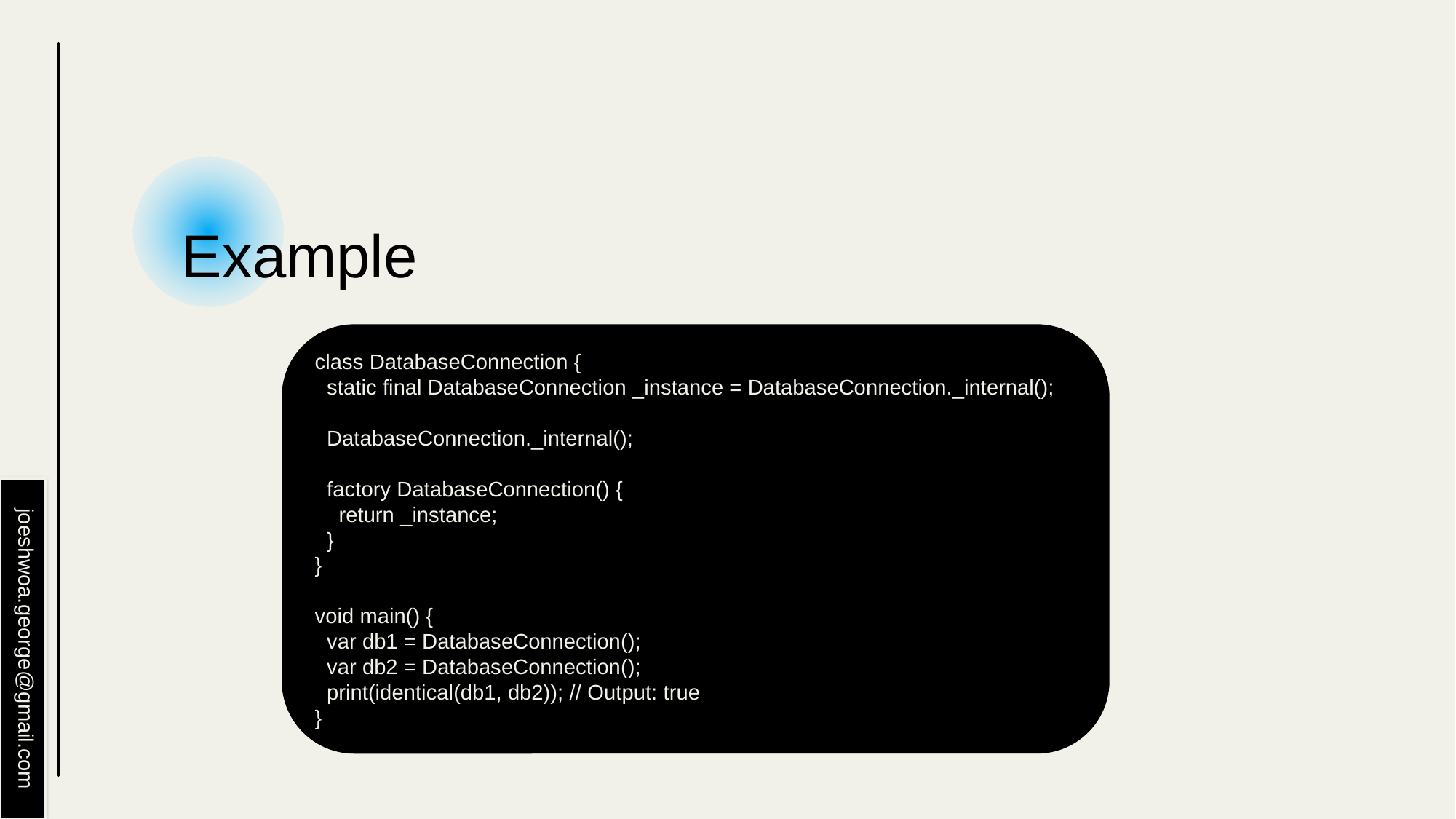

# Example
class DatabaseConnection {
  static final DatabaseConnection _instance = DatabaseConnection._internal();

  DatabaseConnection._internal();

  factory DatabaseConnection() {
    return _instance;
  }
}

void main() {
  var db1 = DatabaseConnection();
  var db2 = DatabaseConnection();
  print(identical(db1, db2)); // Output: true
}

joeshwoa.george@gmail.com